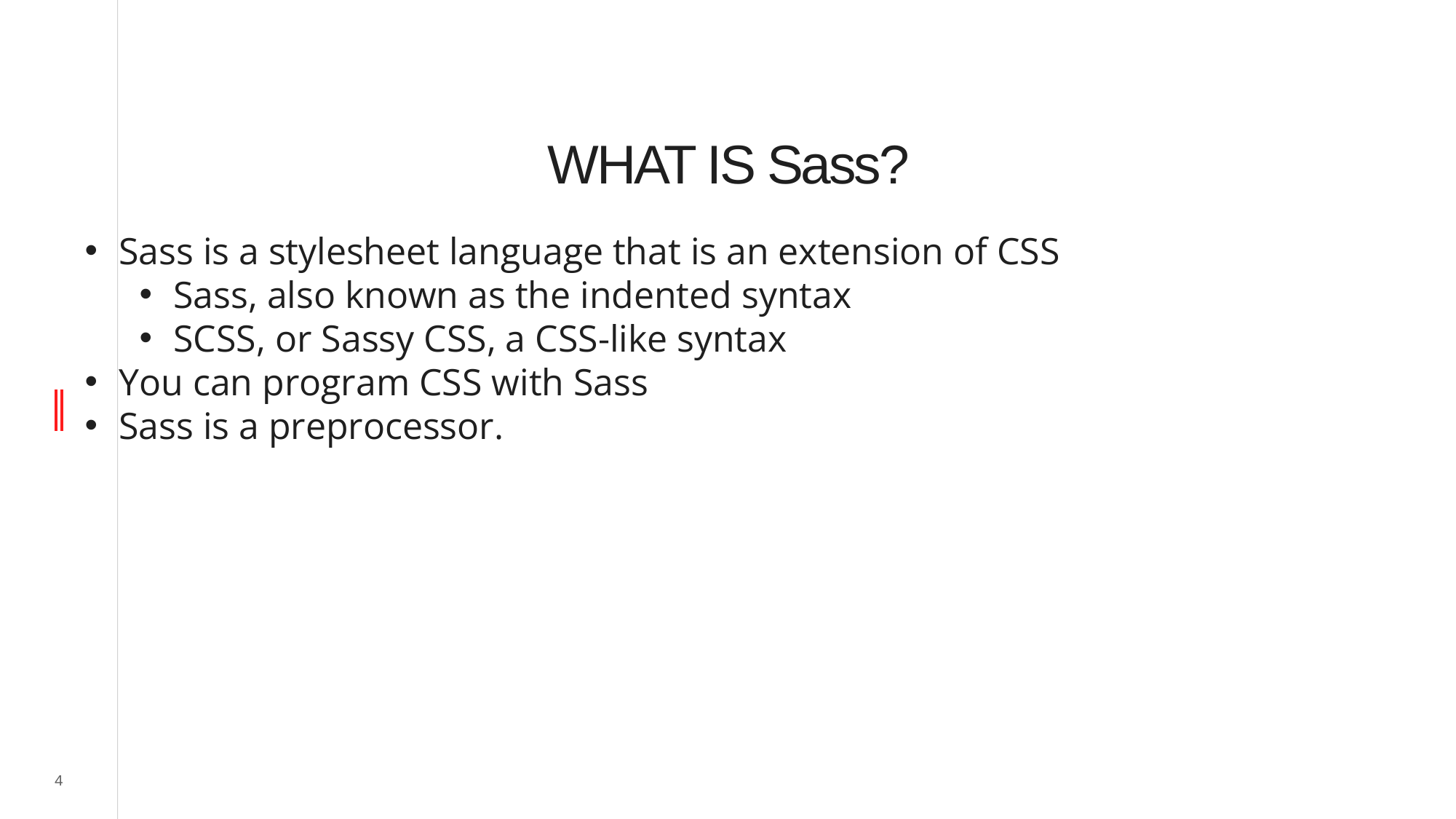

# WHAT IS Sass?
Sass is a stylesheet language that is an extension of CSS
Sass, also known as the indented syntax
SCSS, or Sassy CSS, a CSS-like syntax
You can program CSS with Sass
Sass is a preprocessor.
4